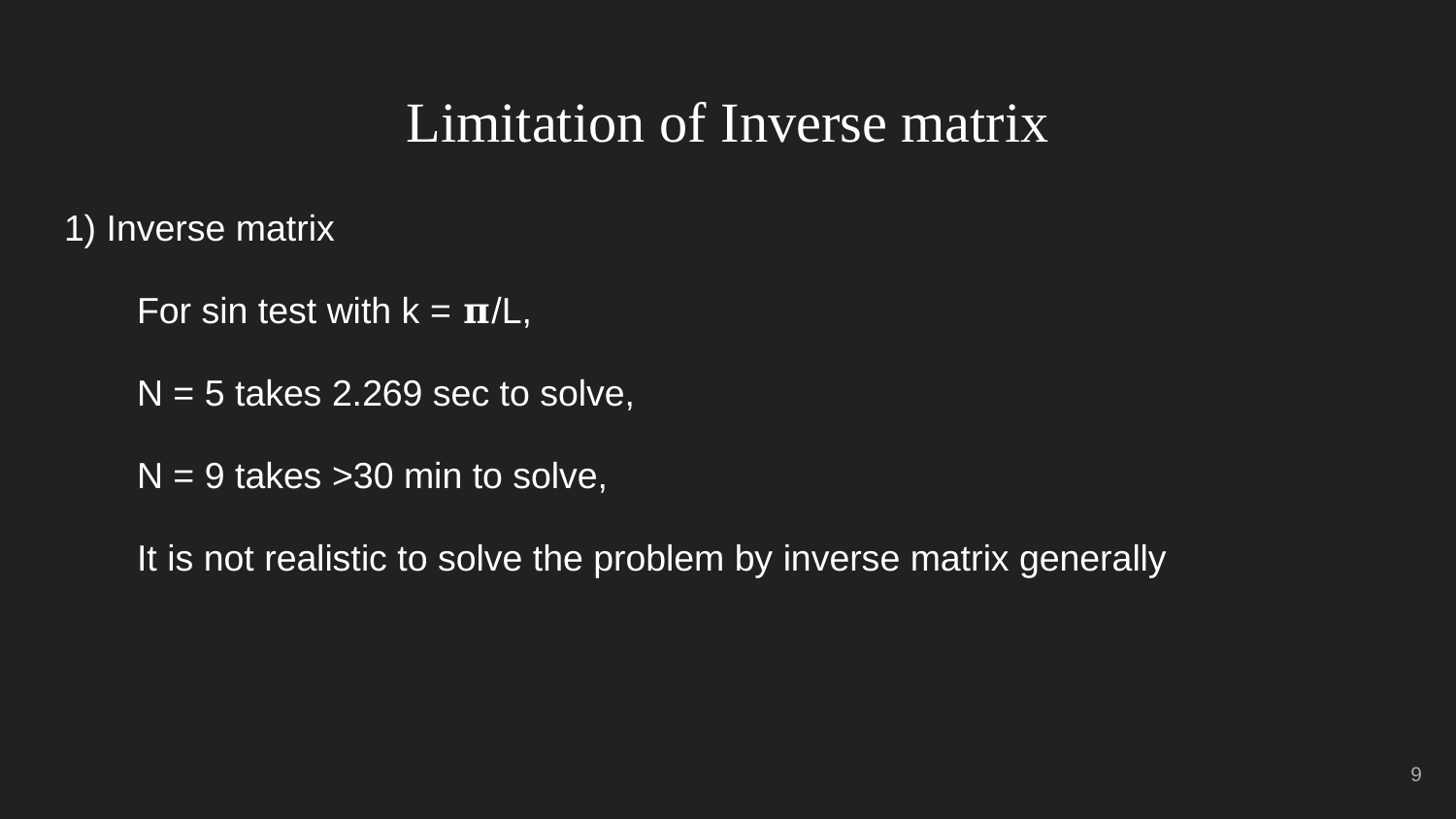

# Limitation of Inverse matrix
1) Inverse matrix
For sin test with k = 𝛑/L,
N = 5 takes 2.269 sec to solve,
N = 9 takes >30 min to solve,
It is not realistic to solve the problem by inverse matrix generally
9